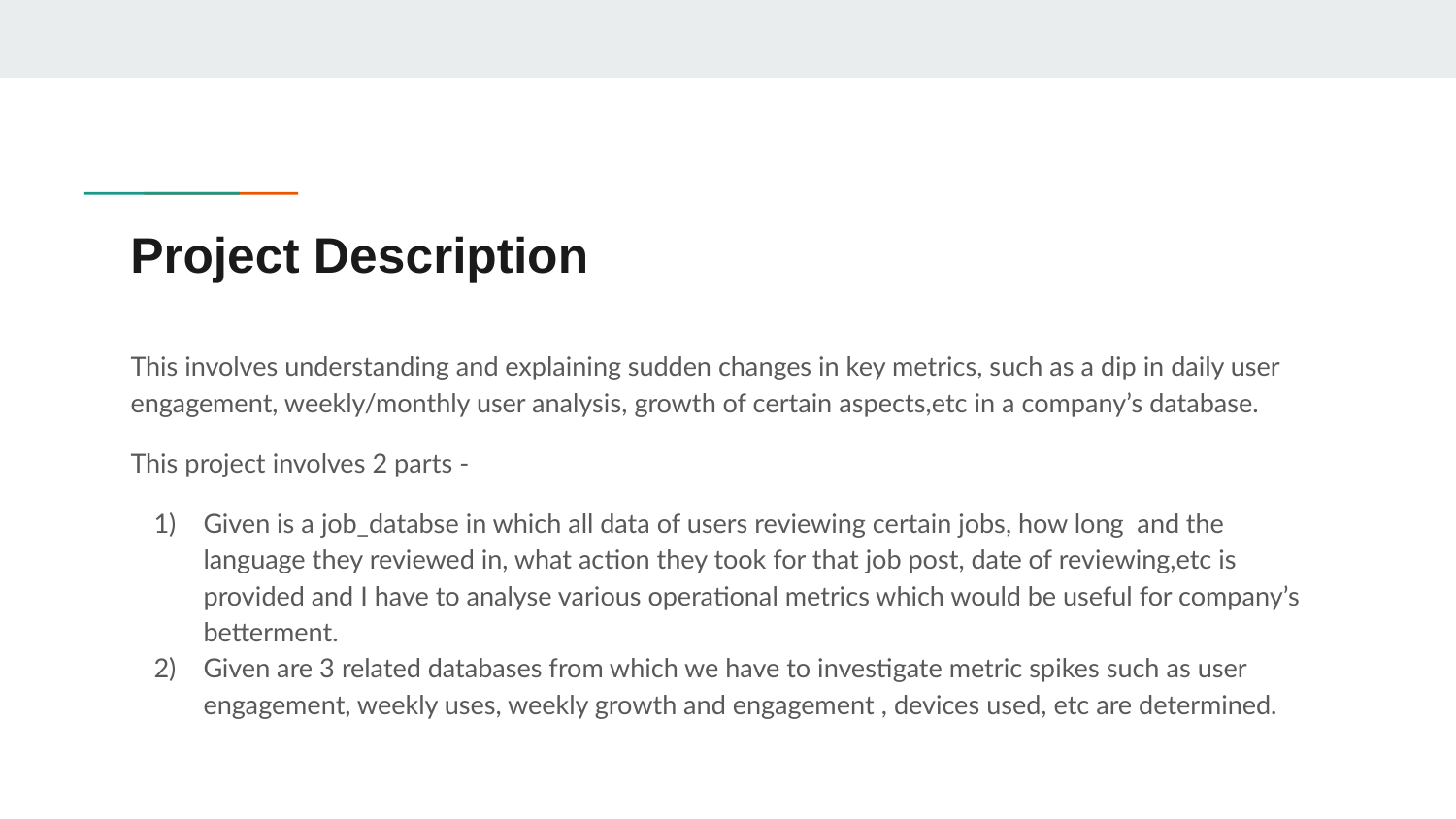

# Project Description
This involves understanding and explaining sudden changes in key metrics, such as a dip in daily user engagement, weekly/monthly user analysis, growth of certain aspects,etc in a company’s database.
This project involves 2 parts -
Given is a job_databse in which all data of users reviewing certain jobs, how long  and the language they reviewed in, what action they took for that job post, date of reviewing,etc is provided and I have to analyse various operational metrics which would be useful for company’s betterment.
Given are 3 related databases from which we have to investigate metric spikes such as user engagement, weekly uses, weekly growth and engagement , devices used, etc are determined.